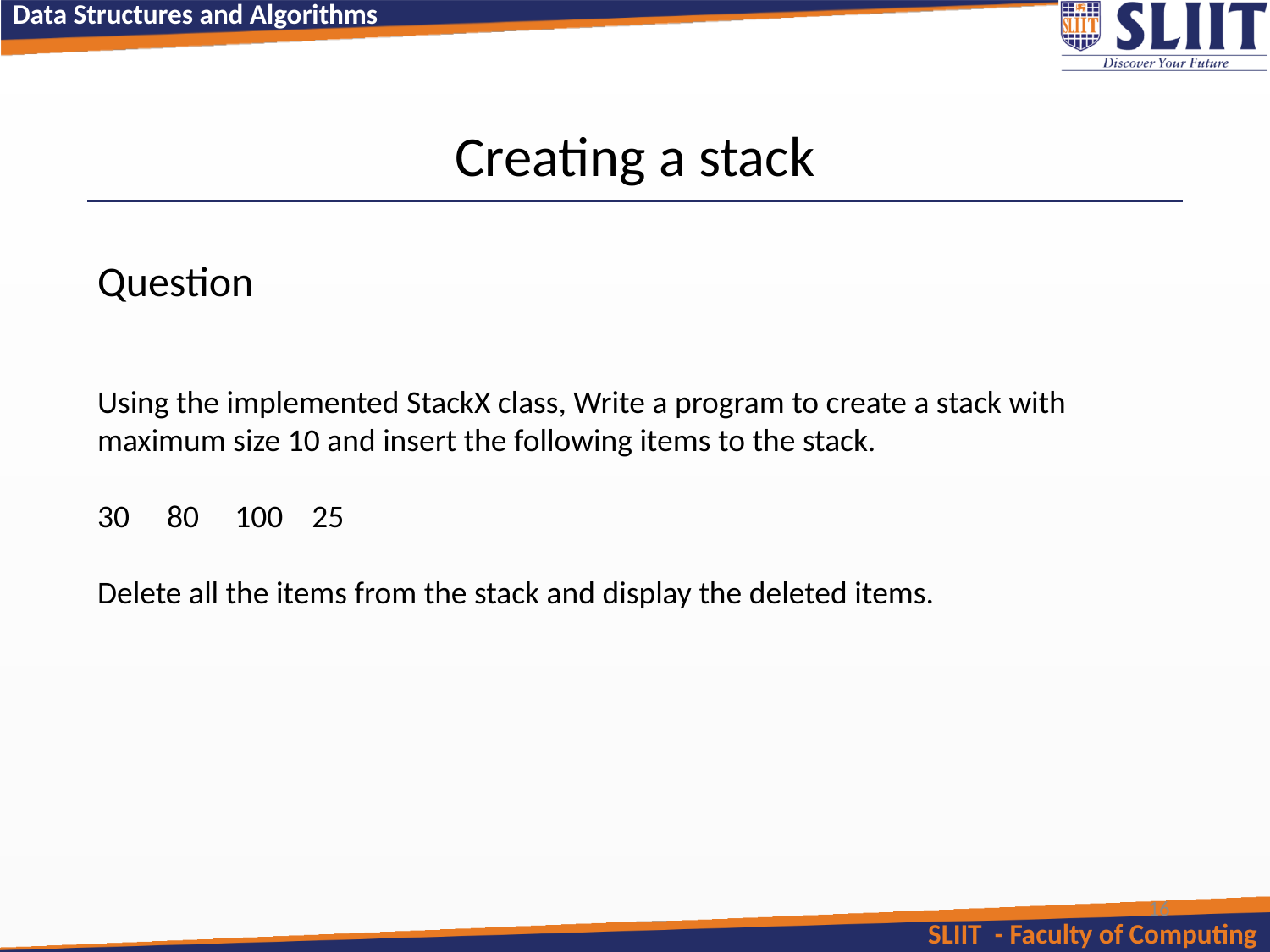

# Creating a stack
Question

Using the implemented StackX class, Write a program to create a stack with
maximum size 10 and insert the following items to the stack.

   80     100    25

Delete all the items from the stack and display the deleted items.
16